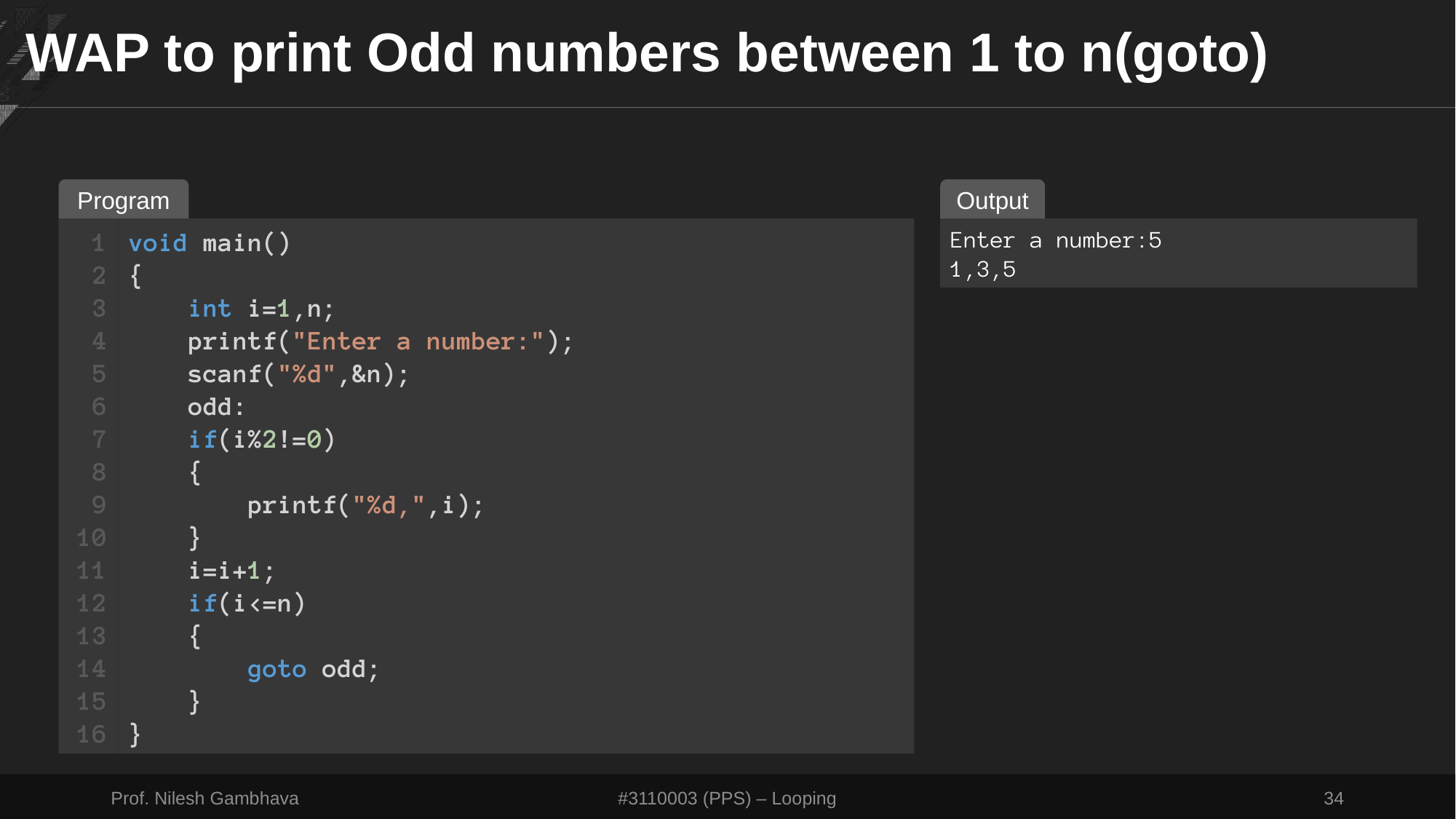

# WAP to print Odd numbers between 1 to n(goto)
Program
Output
1
2
3
4
5
6
7
8
9
10
11
12
13
14
15
16
void main()
{
    int i=1,n;
    printf("Enter a number:");
    scanf("%d",&n);
    odd:
    if(i%2!=0)
    {
        printf("%d,",i);
    }
    i=i+1;
    if(i<=n)
    {
        goto odd;
    }
}
Enter a number:5
1,3,5